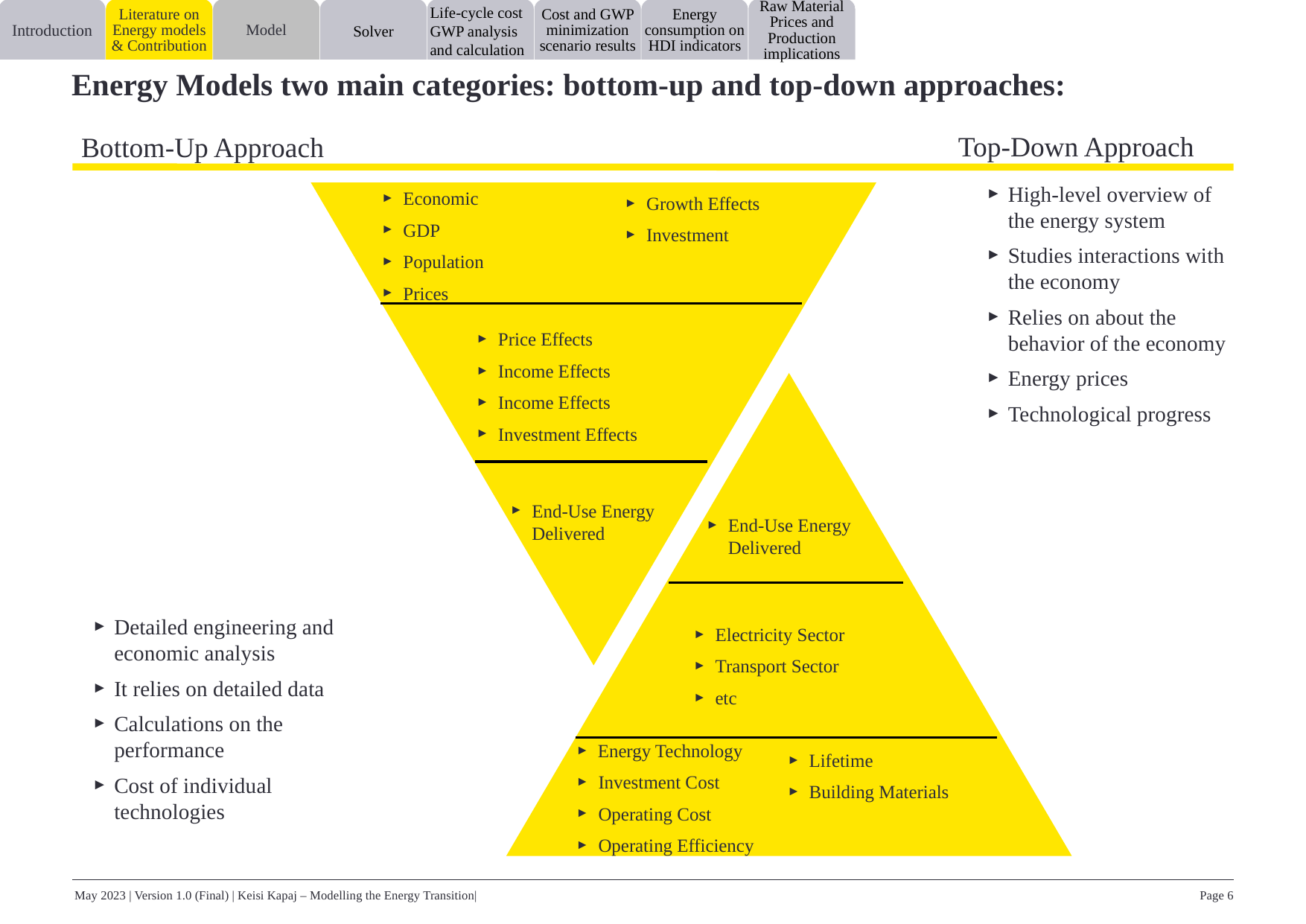

Introduction
Literature on Energy models & Contribution
Model
Solver
Life-cycle cost GWP analysis and calculation
Cost and GWP minimization scenario results
Energy consumption on HDI indicators
Raw Material Prices and Production implications
# Energy Models two main categories: bottom-up and top-down approaches:
Top-Down Approach
Bottom-Up Approach
High-level overview of the energy system
Studies interactions with the economy
Relies on about the behavior of the economy
Energy prices
Technological progress

Economic
GDP
Population
Prices
Growth Effects
Investment
Price Effects
Income Effects
Income Effects
Investment Effects

End-Use Energy Delivered
End-Use Energy Delivered
Electricity Sector
Transport Sector
etc
Energy Technology
Investment Cost
Operating Cost
Operating Efficiency
Detailed engineering and economic analysis
It relies on detailed data
Calculations on the performance
Cost of individual technologies
Lifetime
Building Materials
May 2023 | Version 1.0 (Final) | Keisi Kapaj – Modelling the Energy Transition|
 Page 6